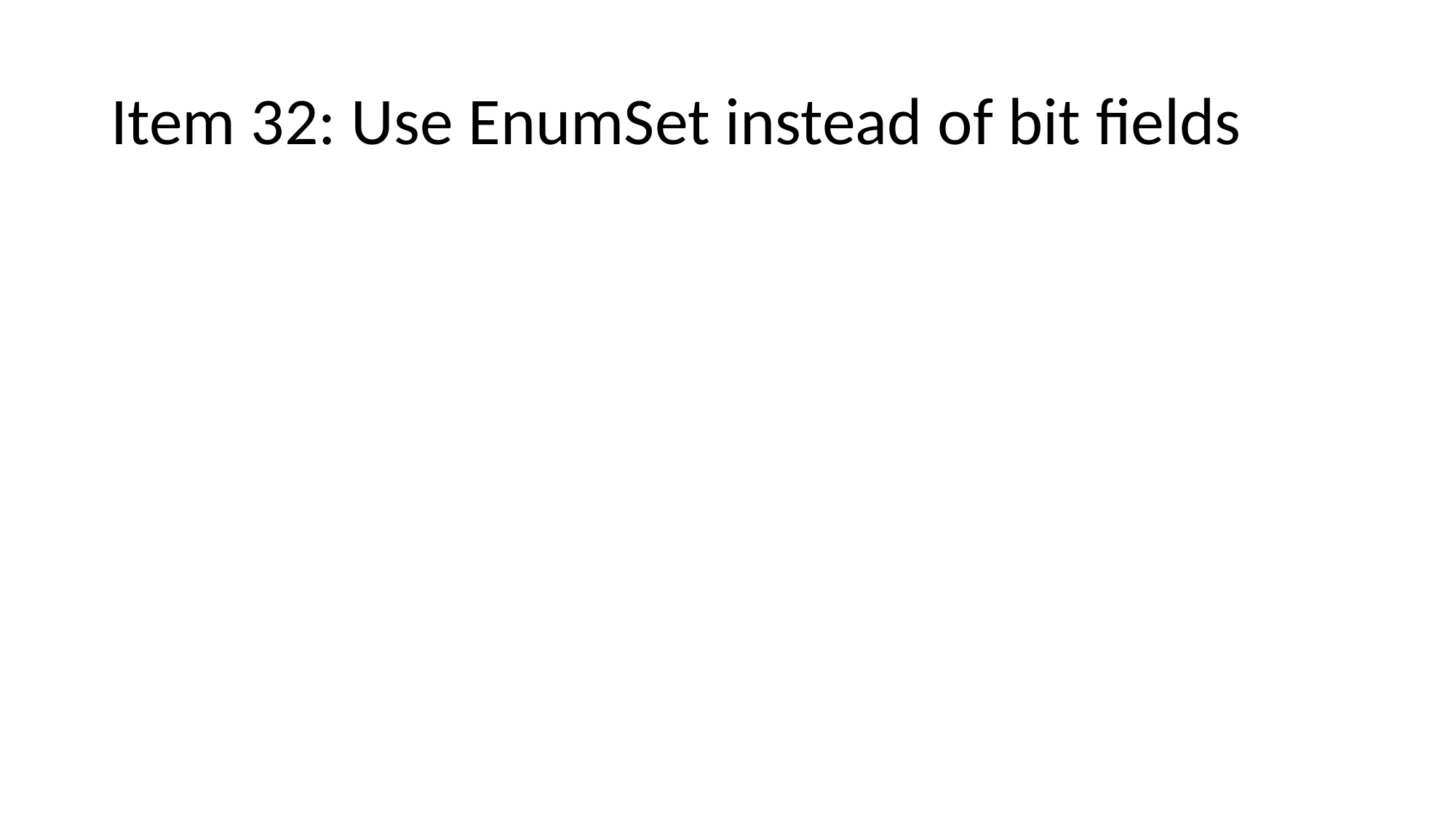

# Item 32: Use EnumSet instead of bit fields